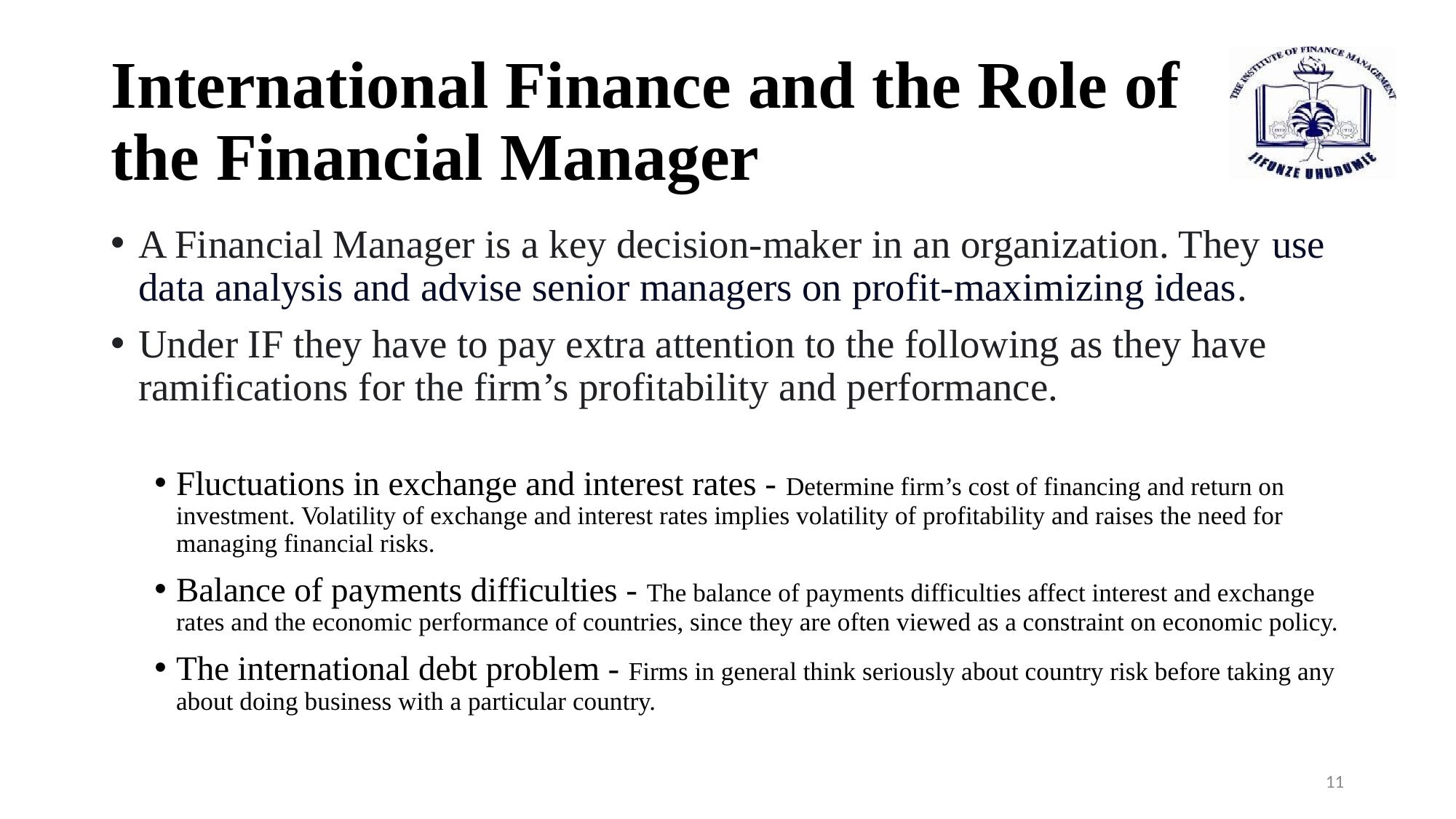

# International Finance and the Role of the Financial Manager
A Financial Manager is a key decision-maker in an organization. They use data analysis and advise senior managers on profit-maximizing ideas.
Under IF they have to pay extra attention to the following as they have ramifications for the firm’s profitability and performance.

Fluctuations in exchange and interest rates - Determine firm’s cost of financing and return on investment. Volatility of exchange and interest rates implies volatility of profitability and raises the need for managing financial risks.
Balance of payments difficulties - The balance of payments difficulties affect interest and exchange rates and the economic performance of countries, since they are often viewed as a constraint on economic policy.
The international debt problem - Firms in general think seriously about country risk before taking any about doing business with a particular country.

11